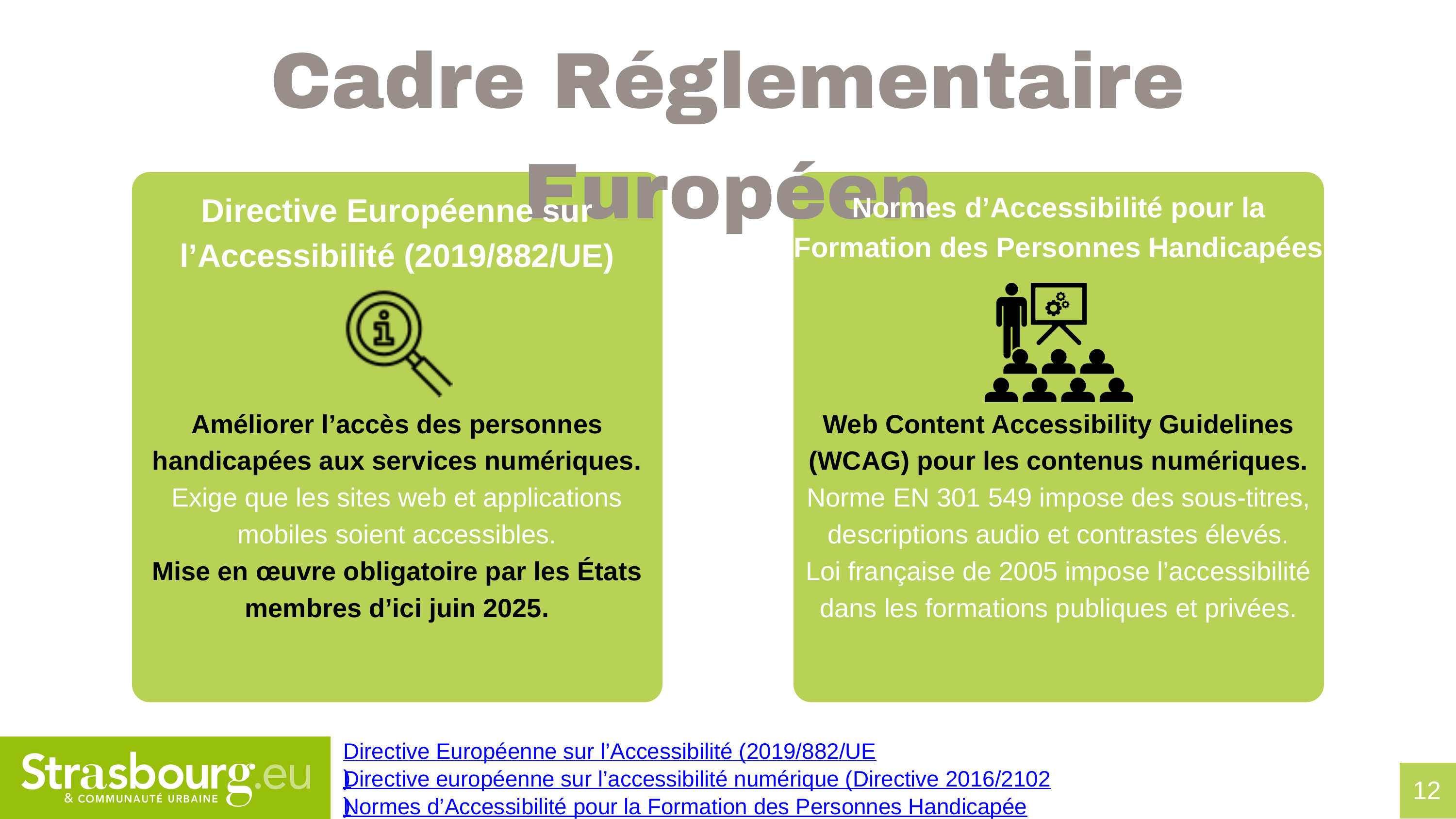

Cadre Réglementaire Européen

Directive Européenne sur l’Accessibilité (2019/882/UE)
Normes d’Accessibilité pour la Formation des Personnes Handicapées

Améliorer l’accès des personnes handicapées aux services numériques.
Exige que les sites web et applications mobiles soient accessibles.
Mise en œuvre obligatoire par les États membres d’ici juin 2025.
Web Content Accessibility Guidelines (WCAG) pour les contenus numériques.
Norme EN 301 549 impose des sous-titres, descriptions audio et contrastes élevés.
Loi française de 2005 impose l’accessibilité dans les formations publiques et privées.
Directive Européenne sur l’Accessibilité (2019/882/UE)

Directive européenne sur l’accessibilité numérique (Directive 2016/2102)

12
Normes d’Accessibilité pour la Formation des Personnes Handicapées